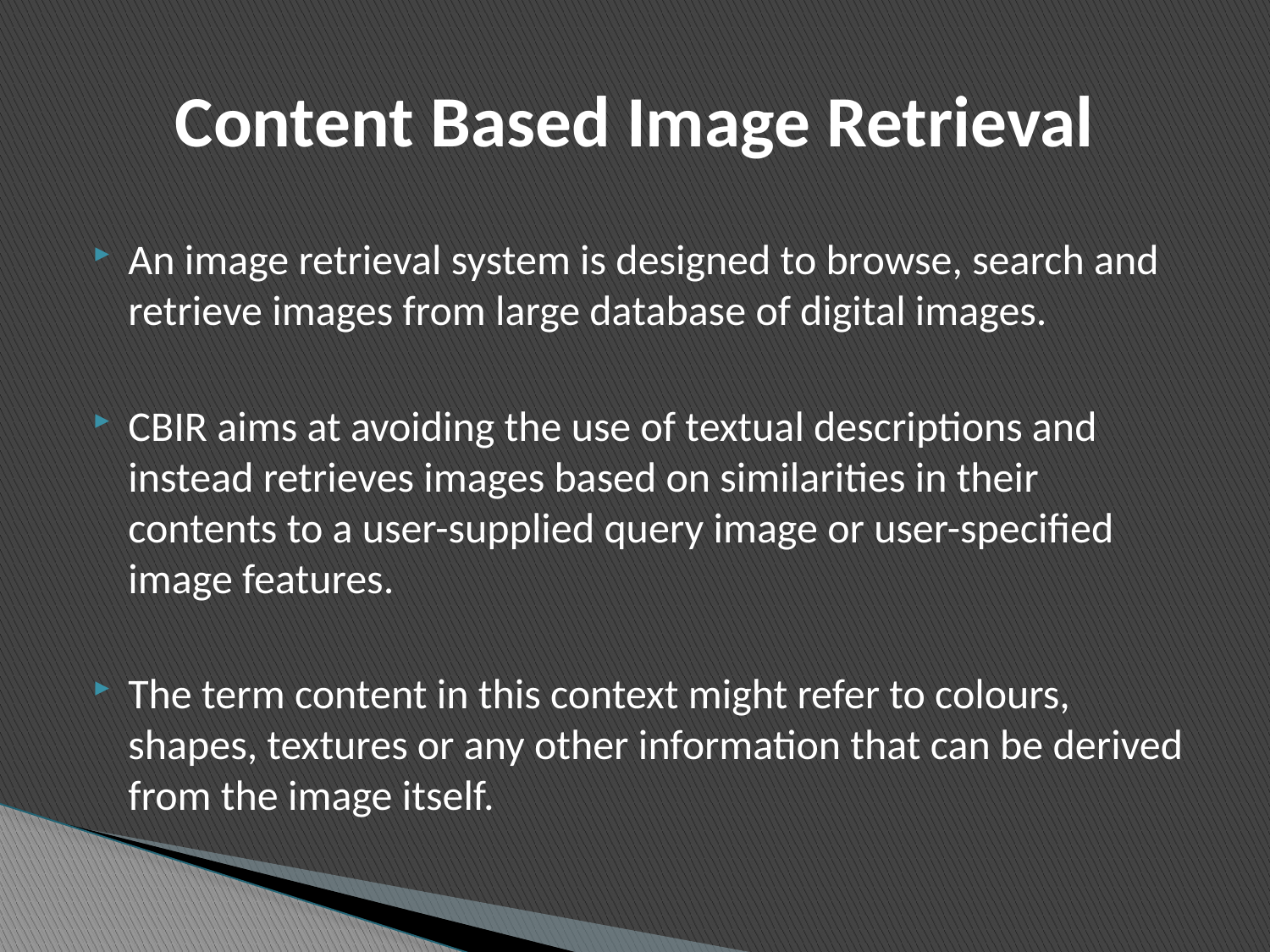

# Content Based Image Retrieval
An image retrieval system is designed to browse, search and retrieve images from large database of digital images.

CBIR aims at avoiding the use of textual descriptions and instead retrieves images based on similarities in their contents to a user-supplied query image or user-specified image features.

The term content in this context might refer to colours, shapes, textures or any other information that can be derived from the image itself.